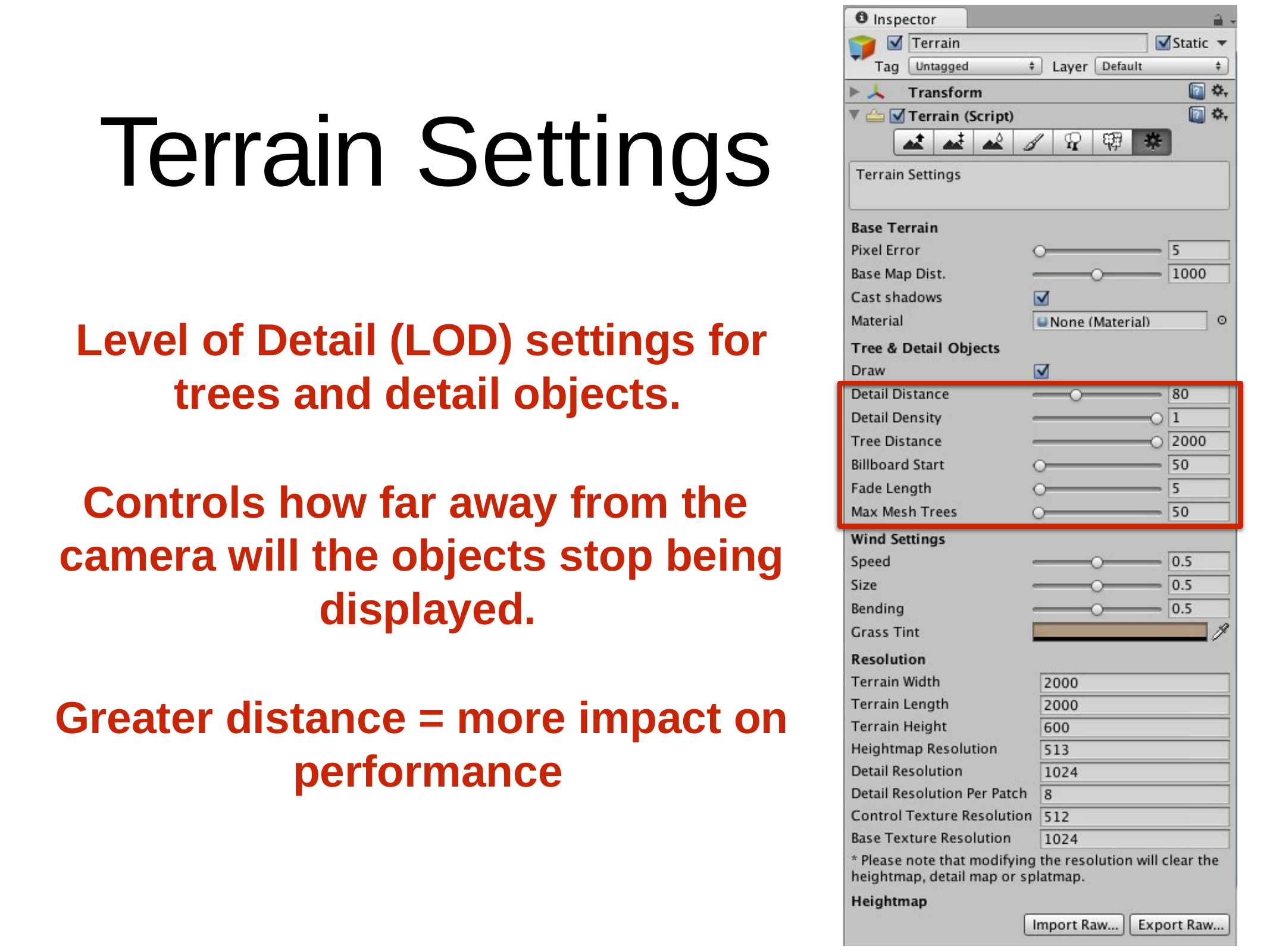

# Terrain Settings
Level of Detail (LOD) settings for  trees and detail objects.

Controls how far away from the  camera will the objects stop being  displayed.

Greater distance = more impact on  performance